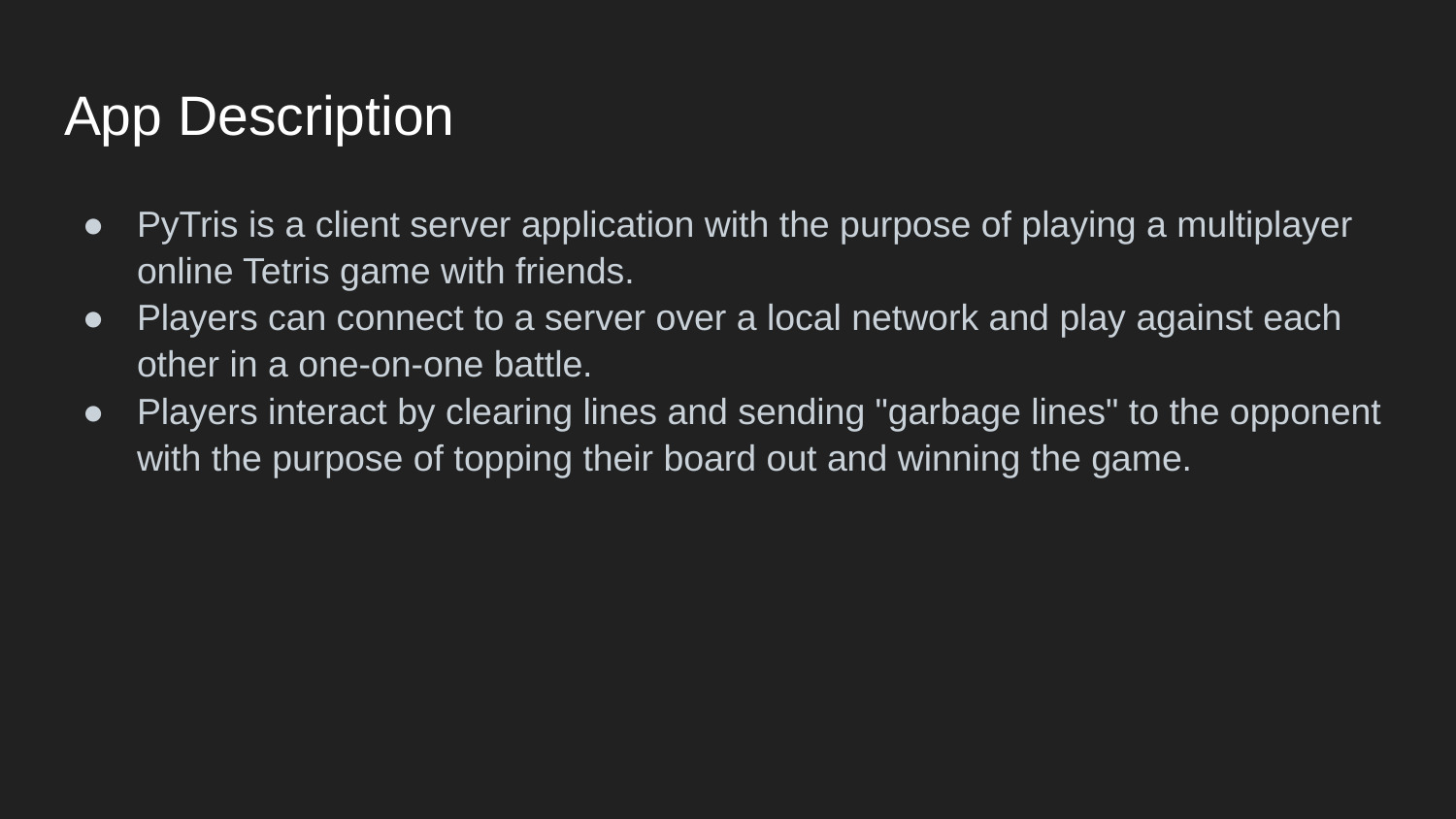

# App Description
PyTris is a client server application with the purpose of playing a multiplayer online Tetris game with friends.
Players can connect to a server over a local network and play against each other in a one-on-one battle.
Players interact by clearing lines and sending "garbage lines" to the opponent with the purpose of topping their board out and winning the game.